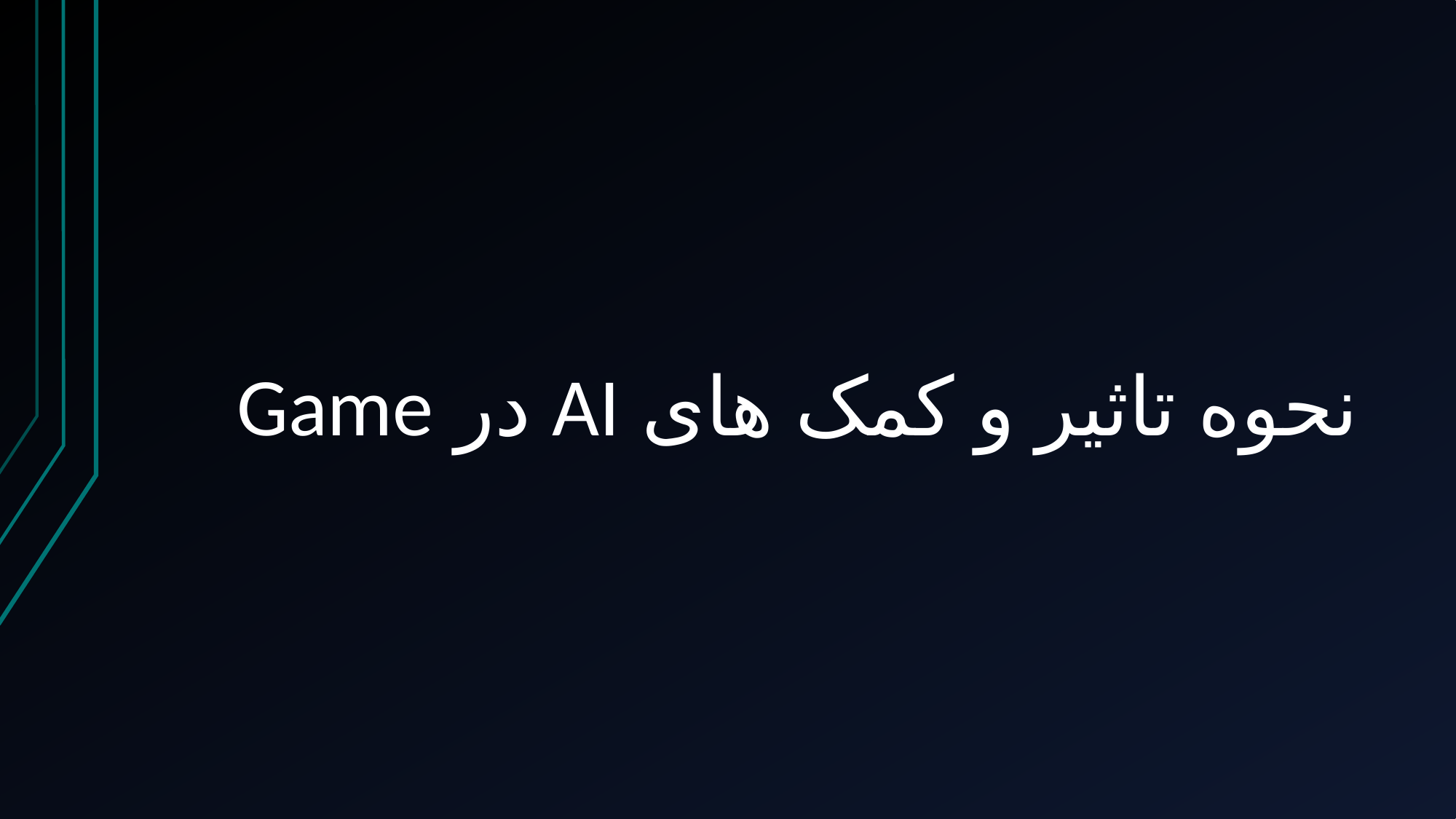

نحوه تاثیر و کمک های AI در Game